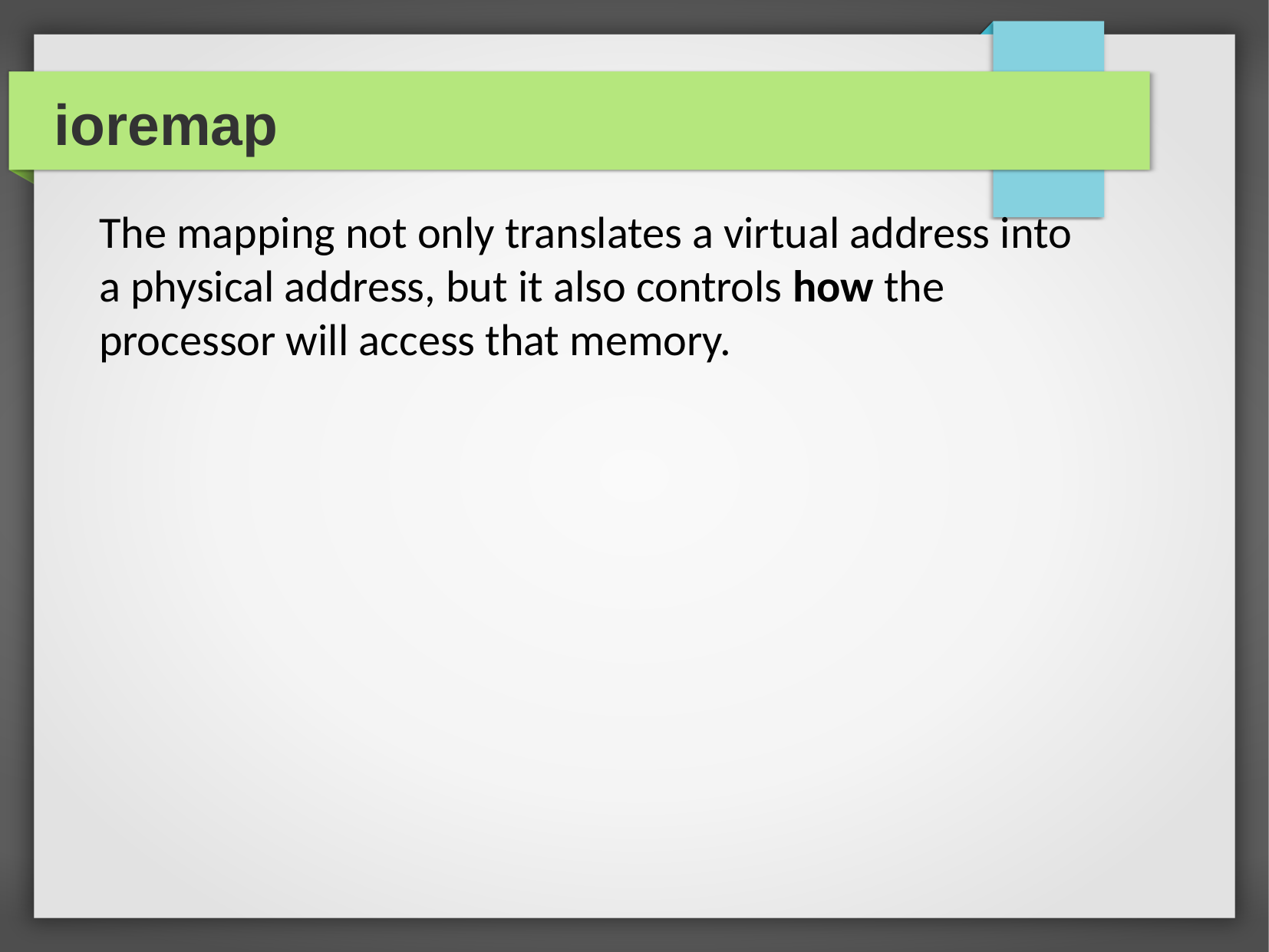

ioremap
The mapping not only translates a virtual address into a physical address, but it also controls how the processor will access that memory.